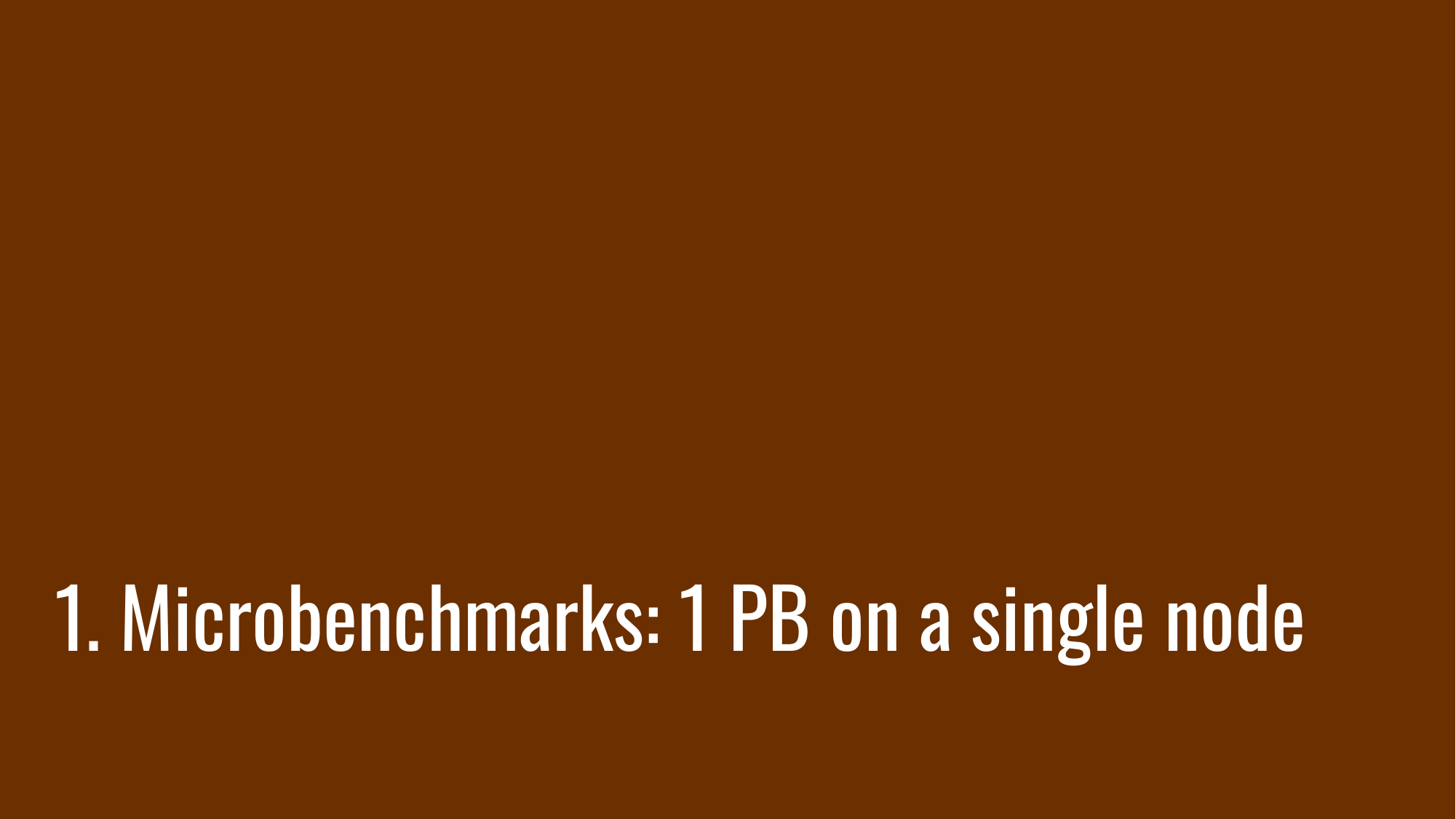

# 1. Microbenchmarks: 1 PB on a single node